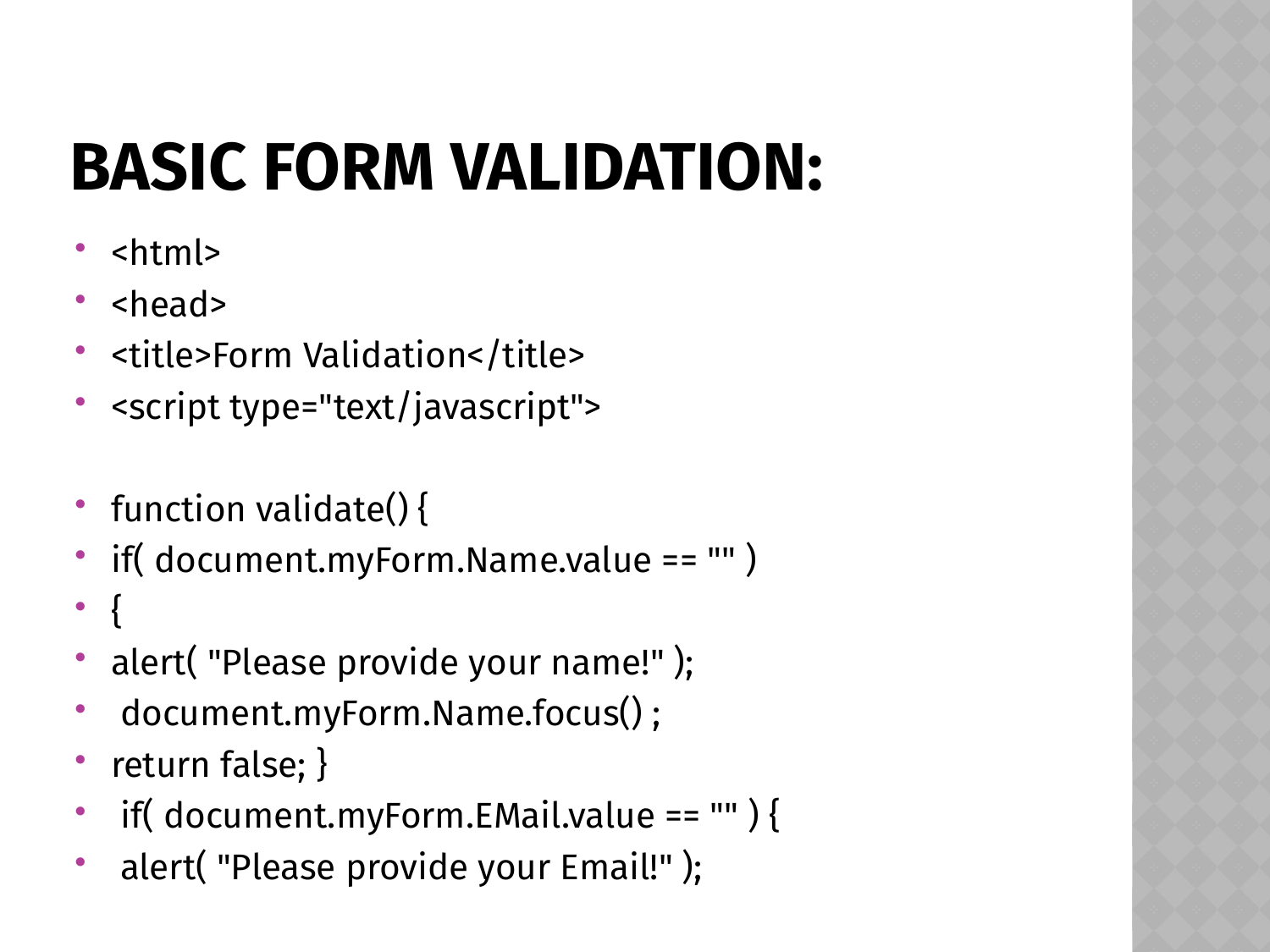

# Basic Form Validation:
<html>
<head>
<title>Form Validation</title>
<script type="text/javascript">

function validate() {
if( document.myForm.Name.value == "" )
{
alert( "Please provide your name!" );
 document.myForm.Name.focus() ;
return false; }
 if( document.myForm.EMail.value == "" ) {
 alert( "Please provide your Email!" );